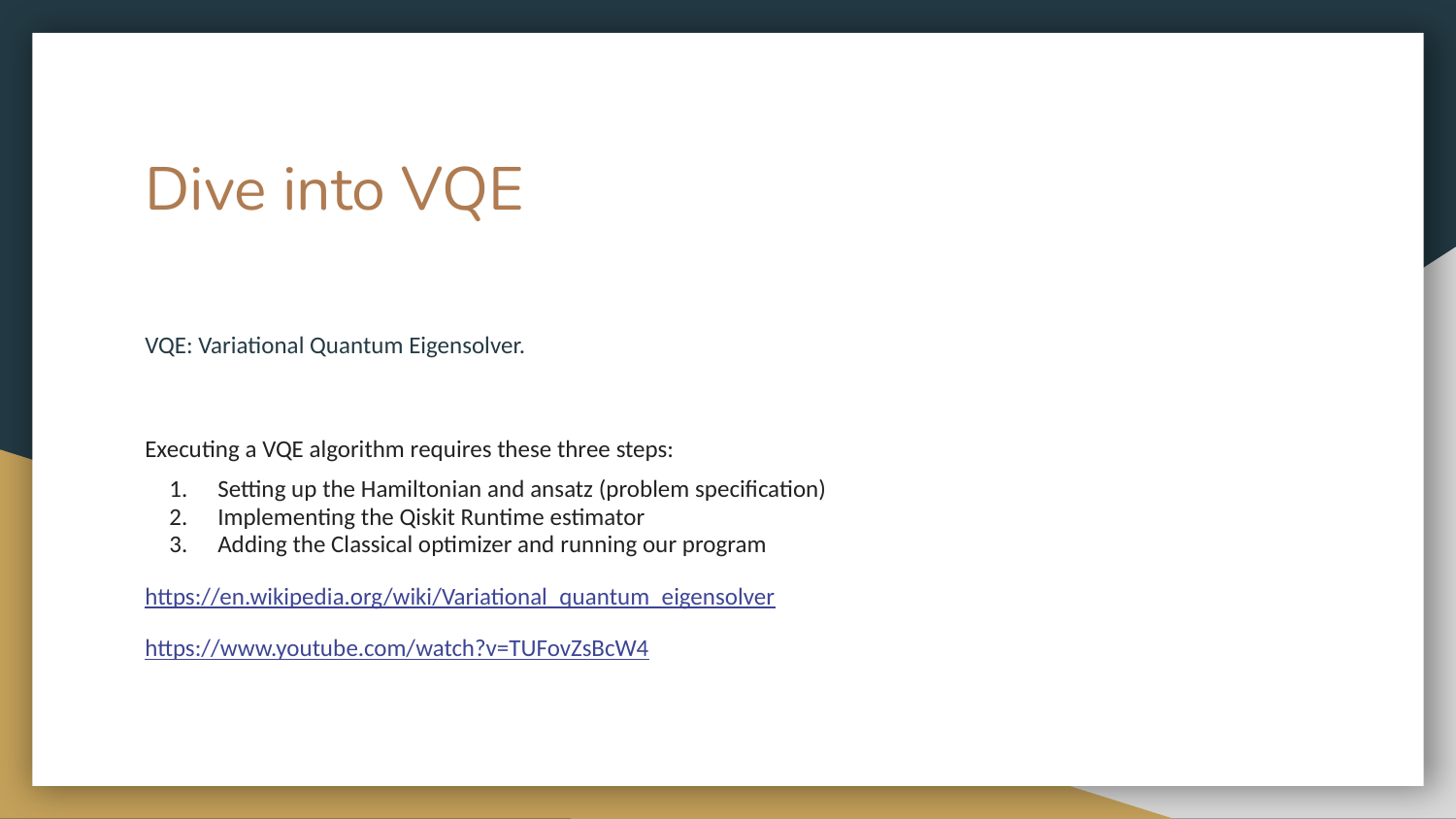

# Dive into VQE
VQE: Variational Quantum Eigensolver.

Executing a VQE algorithm requires these three steps:
Setting up the Hamiltonian and ansatz (problem specification)
Implementing the Qiskit Runtime estimator
Adding the Classical optimizer and running our program
https://en.wikipedia.org/wiki/Variational_quantum_eigensolver
https://www.youtube.com/watch?v=TUFovZsBcW4